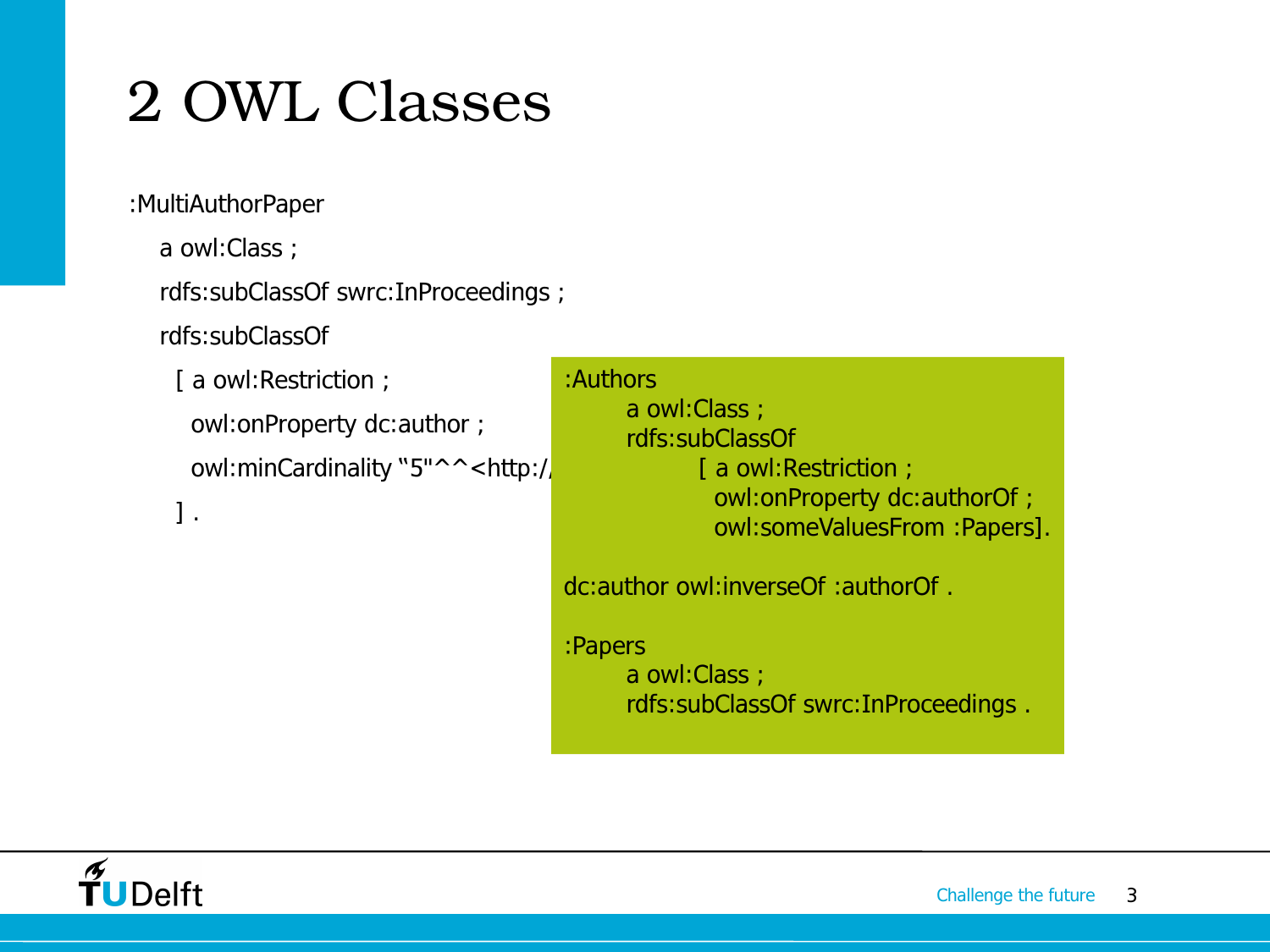

# 2 OWL Classes
:MultiAuthorPaper
    a owl:Class ;
    rdfs:subClassOf swrc:InProceedings ;
    rdfs:subClassOf
      [ a owl:Restriction ;
        owl:onProperty dc:author ;
        owl:minCardinality “5"^^<http://www.w3.org/2001/XMLSchema#int>
      ] .
:Authors
        a owl:Class ;
        rdfs:subClassOf
 	 [ a owl:Restriction ;
	   owl:onProperty dc:authorOf ;
	   owl:someValuesFrom :Papers].

dc:author owl:inverseOf :authorOf .

:Papers
        a owl:Class ;
        rdfs:subClassOf swrc:InProceedings .